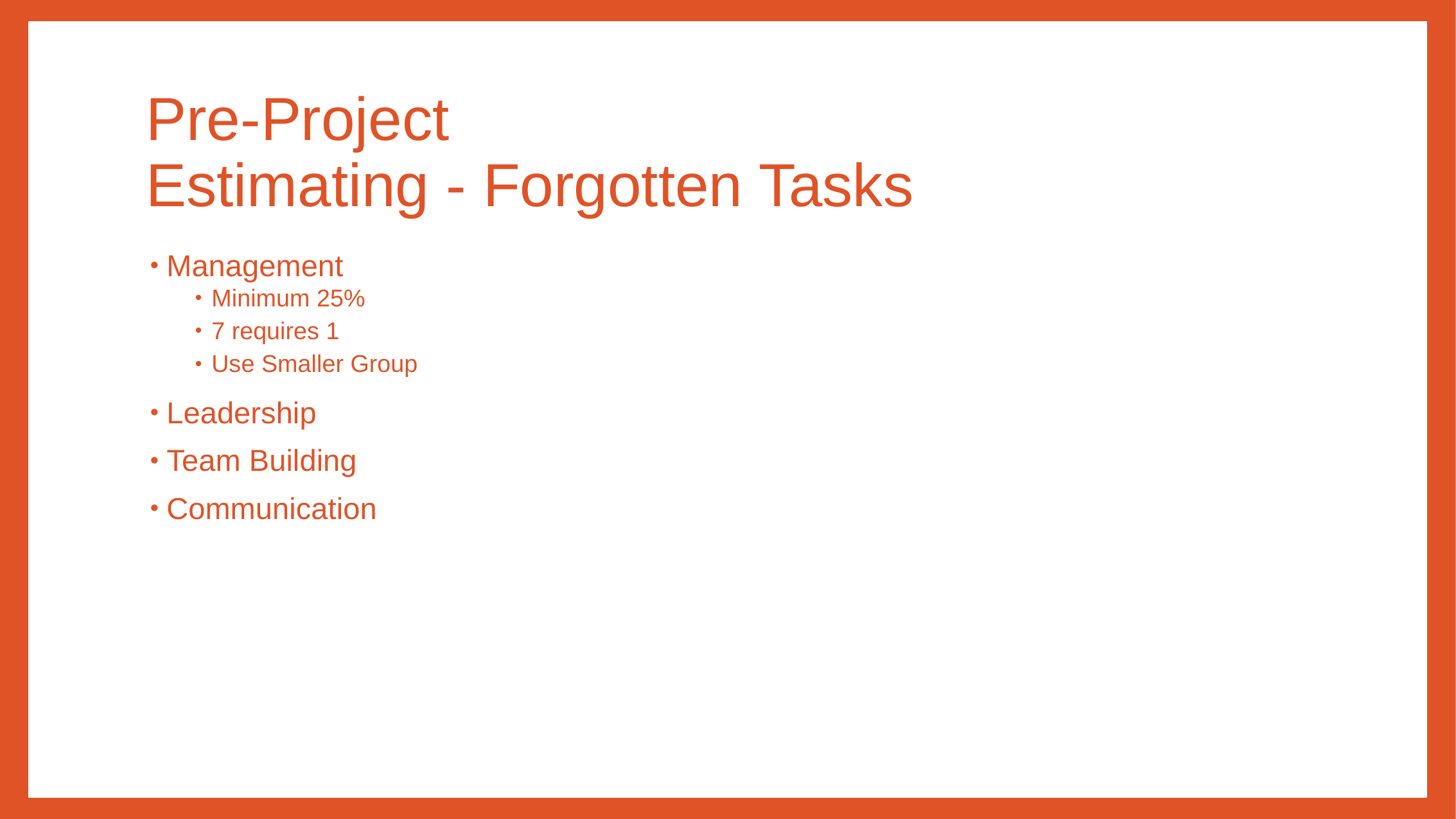

# Pre-Project Estimating - Forgotten Tasks
Management
Minimum 25%
7 requires 1
Use Smaller Group
Leadership
Team Building
Communication